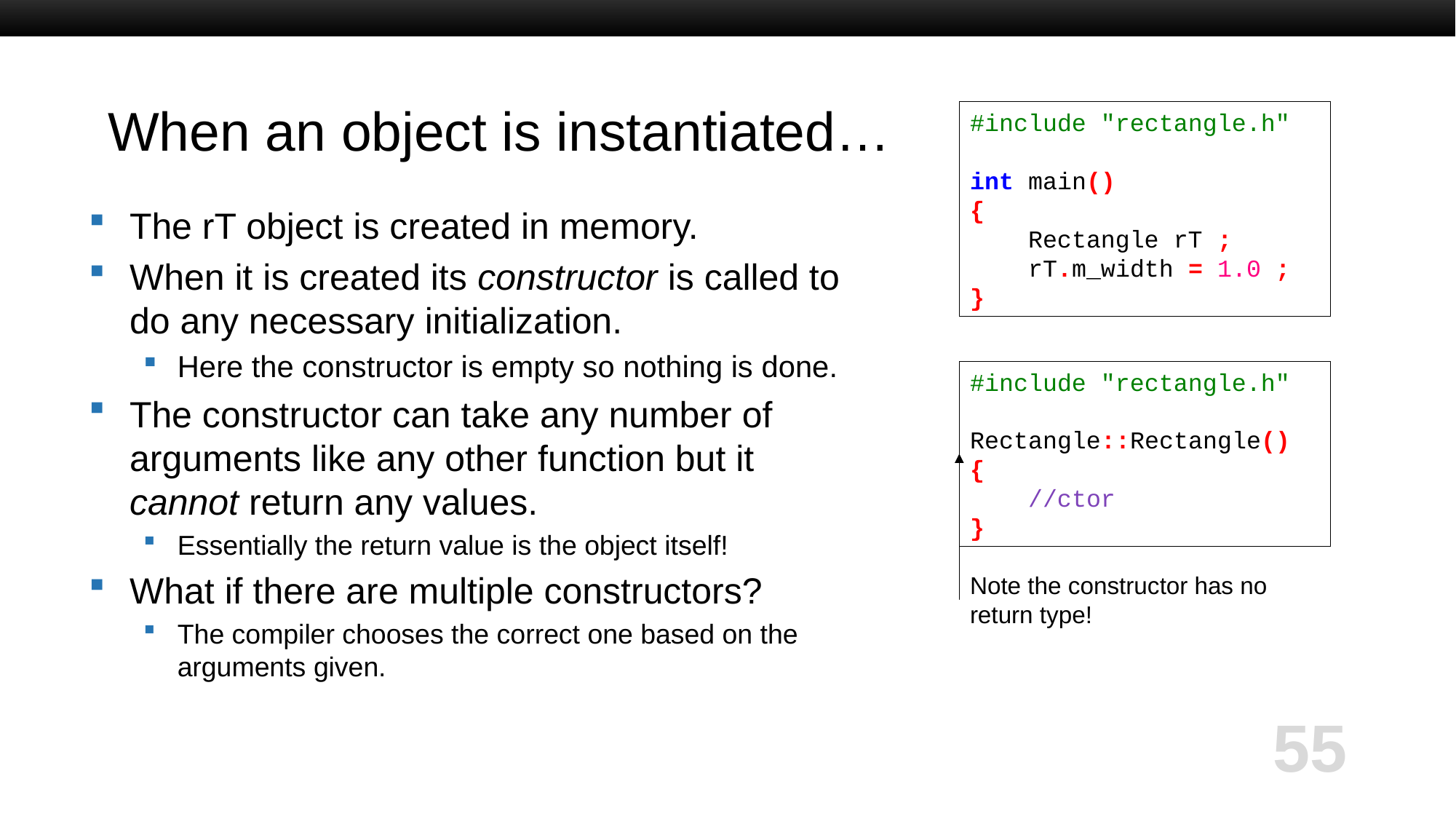

# When an object is instantiated…
#include "rectangle.h"

int main()
{
    Rectangle rT ;
    rT.m_width = 1.0 ;
}
The rT object is created in memory.
When it is created its constructor is called to do any necessary initialization.
Here the constructor is empty so nothing is done.
The constructor can take any number of arguments like any other function but it cannot return any values.
Essentially the return value is the object itself!
What if there are multiple constructors?
The compiler chooses the correct one based on the arguments given.

#include "rectangle.h"

Rectangle::Rectangle()
{
    //ctor
}
Note the constructor has no return type!
55